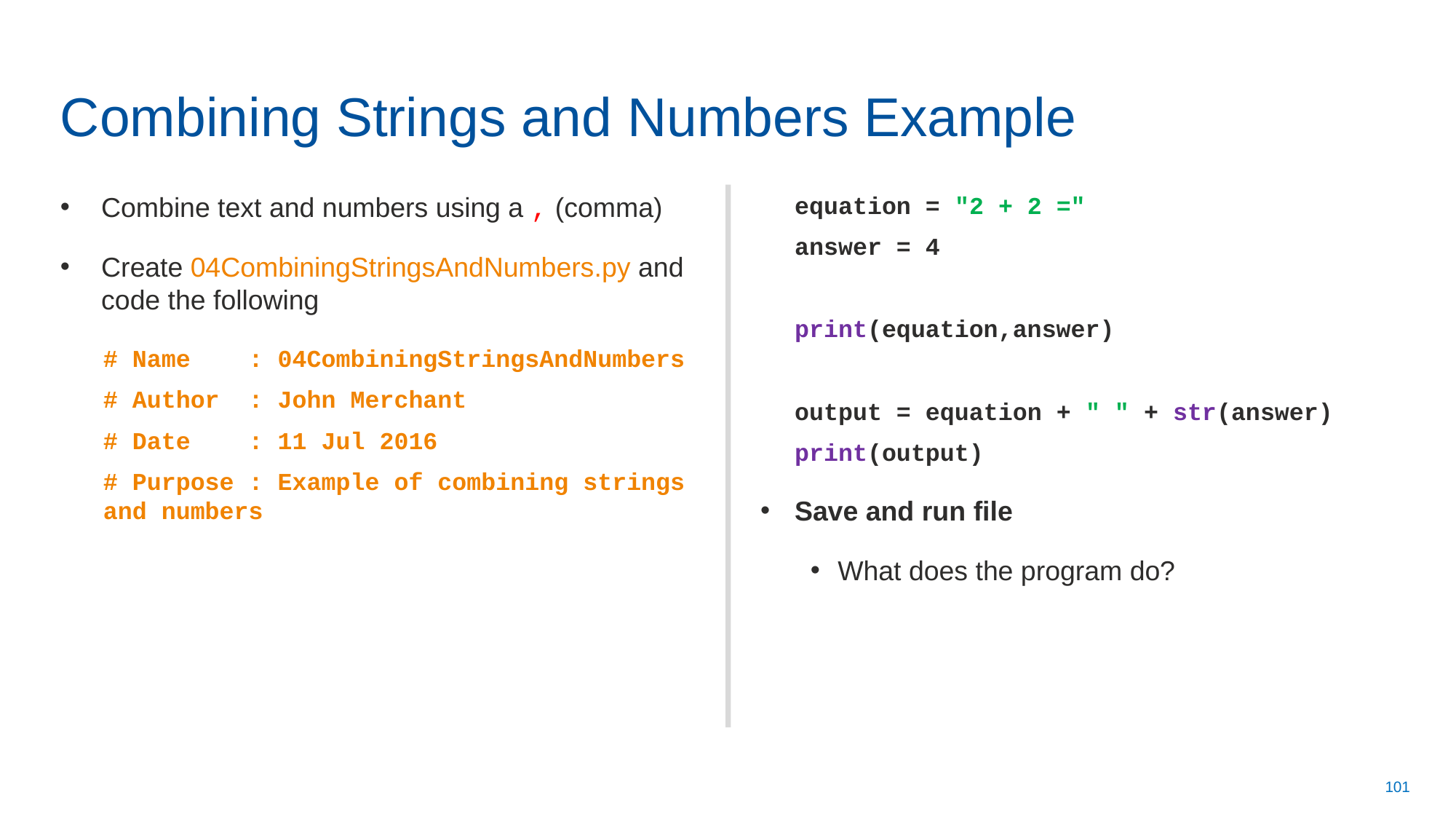

# Combining Strings and Numbers Example
Combine text and numbers using a , (comma)
Create 04CombiningStringsAndNumbers.py and code the following
# Name    : 04CombiningStringsAndNumbers
# Author  : John Merchant
# Date    : 11 Jul 2016
# Purpose : Example of combining strings and numbers

equation = "2 + 2 ="
answer = 4

print(equation,answer)

output = equation + " " + str(answer)
print(output)
Save and run file
What does the program do?